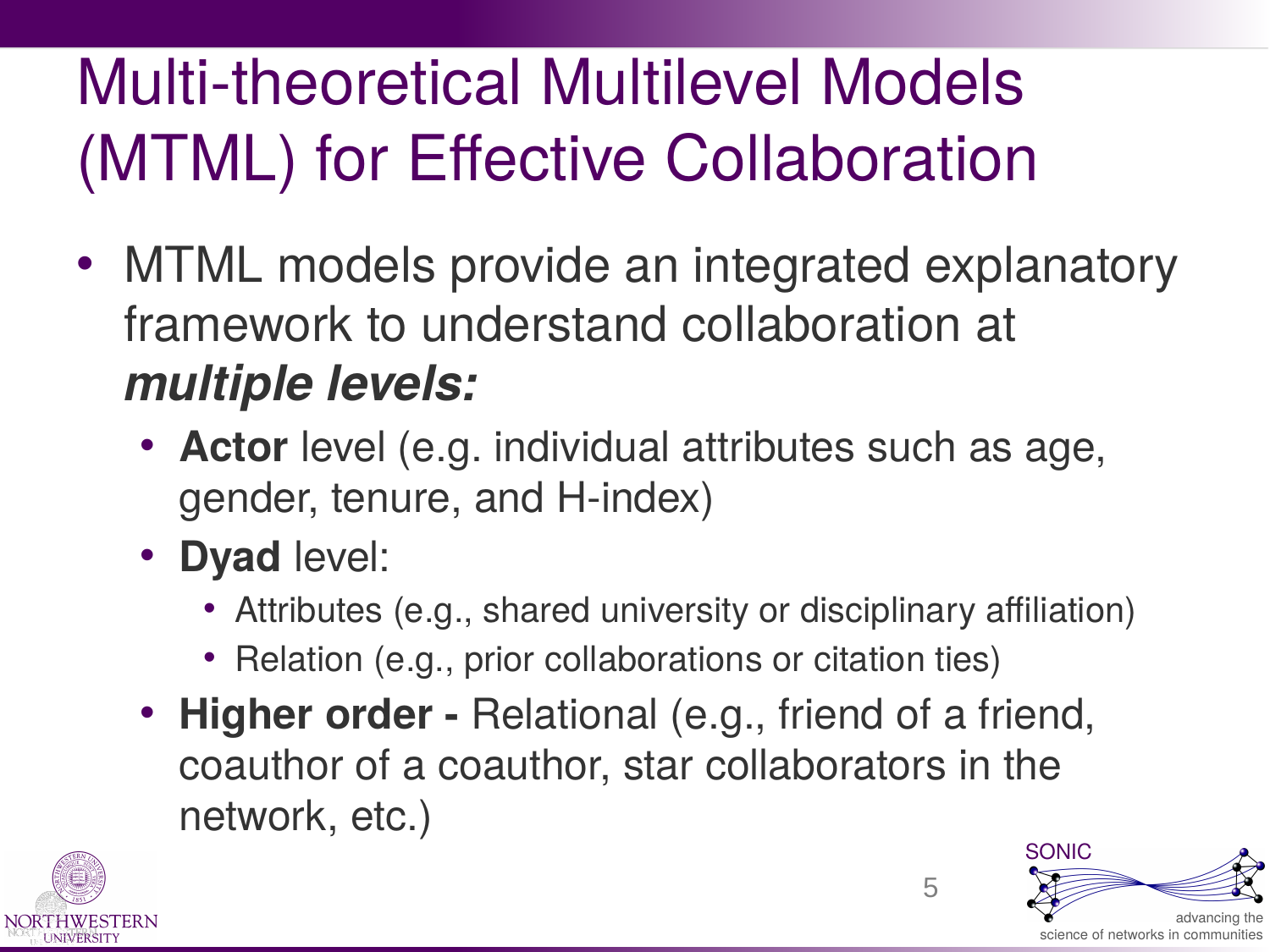

# Multi-theoretical Multilevel Models (MTML) for Effective Collaboration
MTML models provide an integrated explanatory framework to understand collaboration at multiple levels:
Actor level (e.g. individual attributes such as age, gender, tenure, and H-index)
Dyad level:
Attributes (e.g., shared university or disciplinary affiliation)
Relation (e.g., prior collaborations or citation ties)
Higher order - Relational (e.g., friend of a friend, coauthor of a coauthor, star collaborators in the network, etc.)